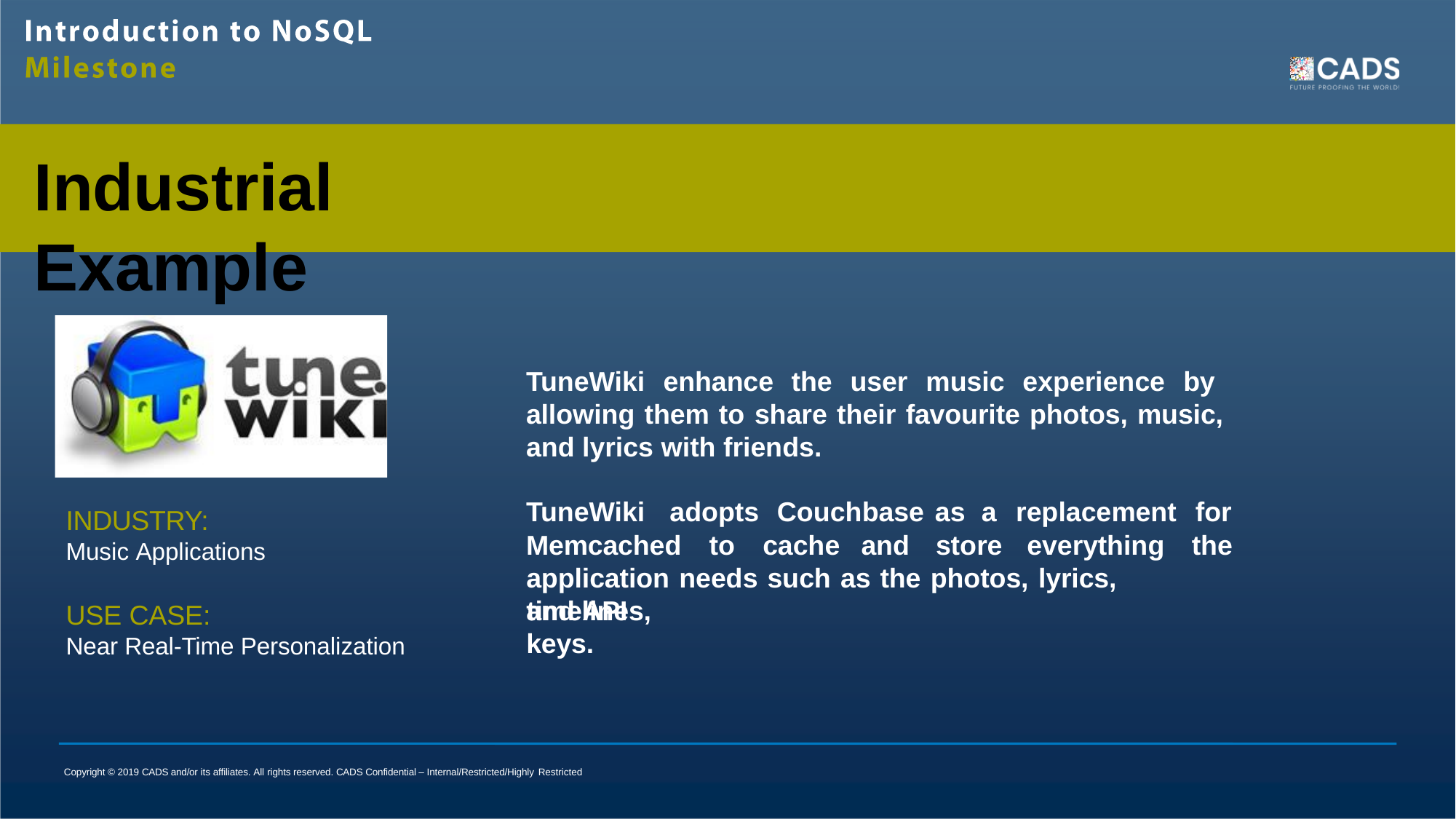

# Industrial Example

TuneWiki enhance the user music experience by  allowing them to share their favourite photos, music,  and lyrics with friends.
TuneWiki	adopts	Couchbase	as	a	replacement	for
INDUSTRY:
Music Applications
Memcached	to	cache	and	store	everything	the
application needs such as the photos, lyrics, timelines,
and API keys.
USE CASE:
Near Real-Time Personalization

Copyright © 2019 CADS and/or its affiliates. All rights reserved. CADS Confidential – Internal/Restricted/Highly Restricted